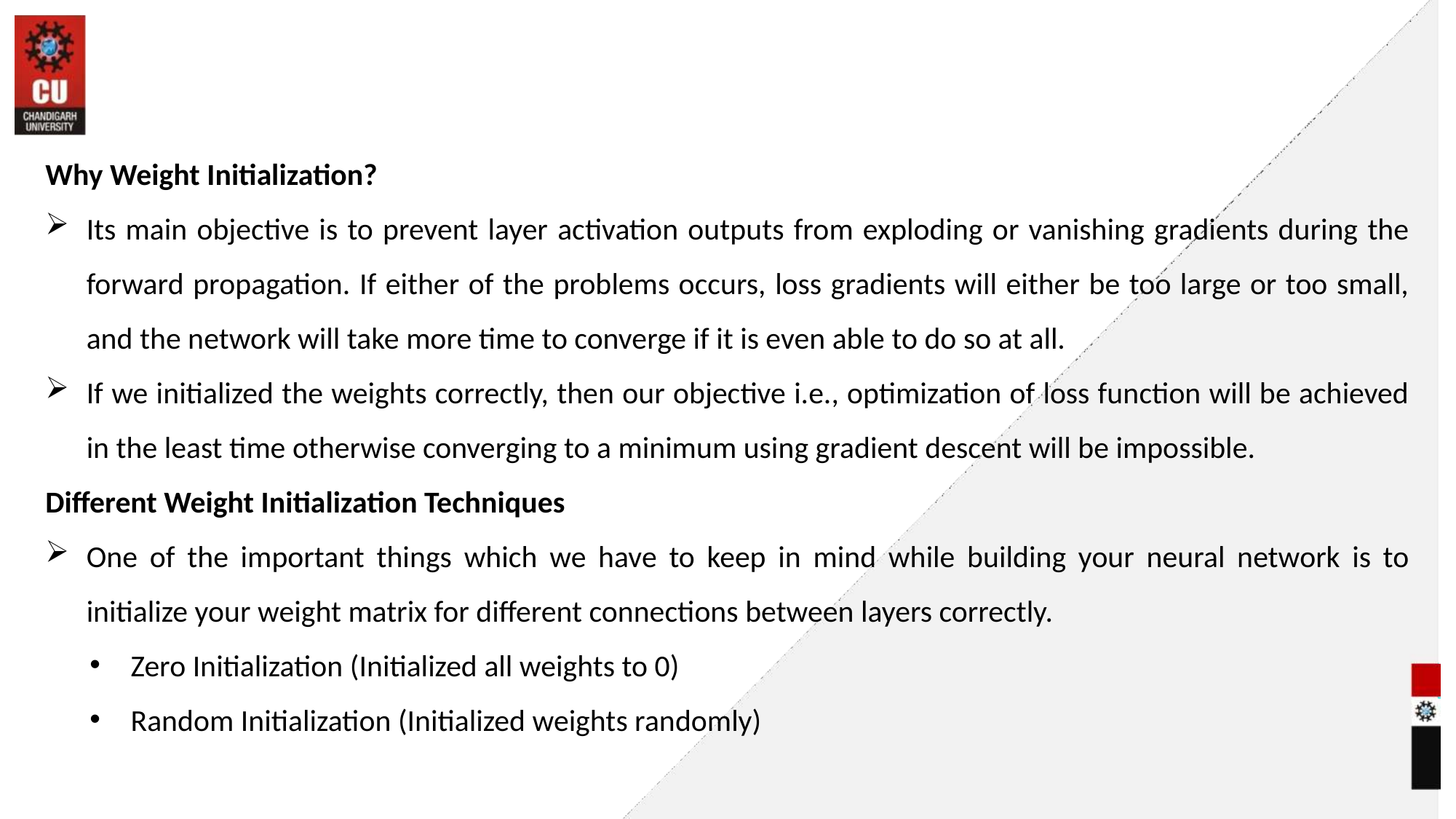

#
Why Weight Initialization?
Its main objective is to prevent layer activation outputs from exploding or vanishing gradients during the forward propagation. If either of the problems occurs, loss gradients will either be too large or too small, and the network will take more time to converge if it is even able to do so at all.
If we initialized the weights correctly, then our objective i.e., optimization of loss function will be achieved in the least time otherwise converging to a minimum using gradient descent will be impossible.
Different Weight Initialization Techniques
One of the important things which we have to keep in mind while building your neural network is to initialize your weight matrix for different connections between layers correctly.
Zero Initialization (Initialized all weights to 0)
Random Initialization (Initialized weights randomly)